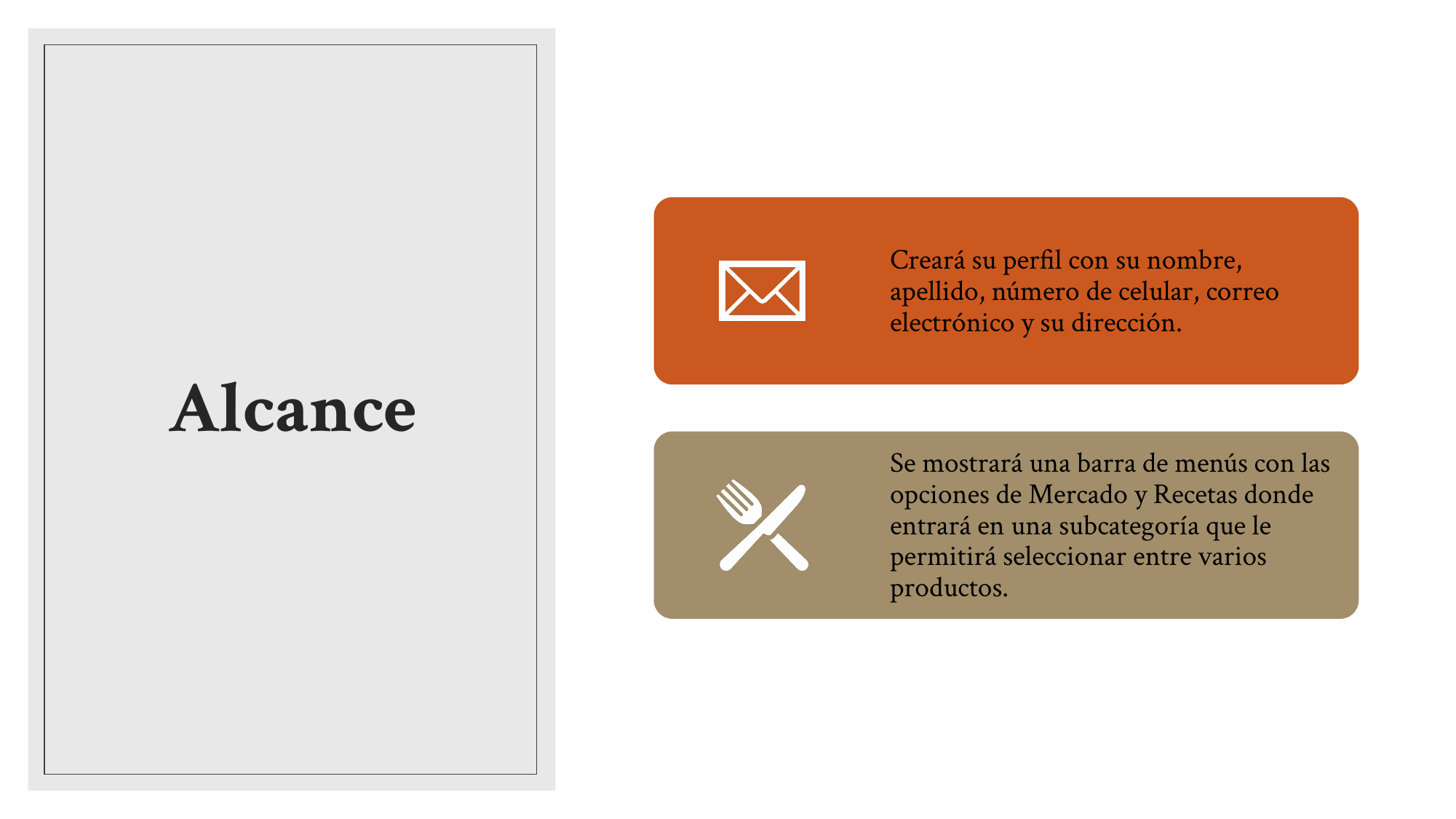

# Alcance
Creará su perfil con su nombre, apellido, número de celular, correo electrónico y su dirección.
Se mostrará una barra de menús con las opciones de Mercado y Recetas donde entrará en una subcategoría que le permitirá seleccionar entre varios productos.